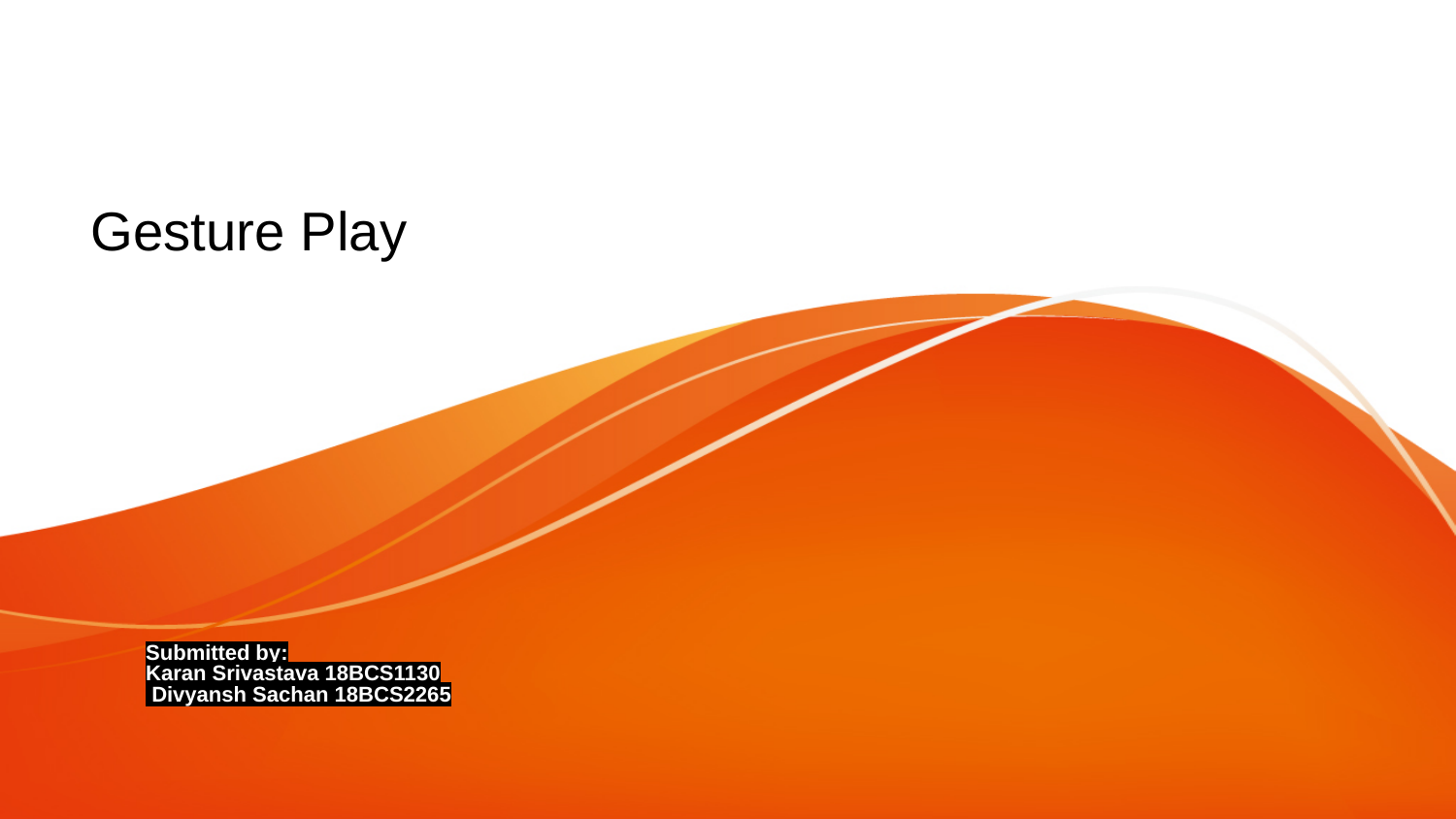

# Gesture Play
Submitted by:
Karan Srivastava 18BCS1130
 Divyansh Sachan 18BCS2265